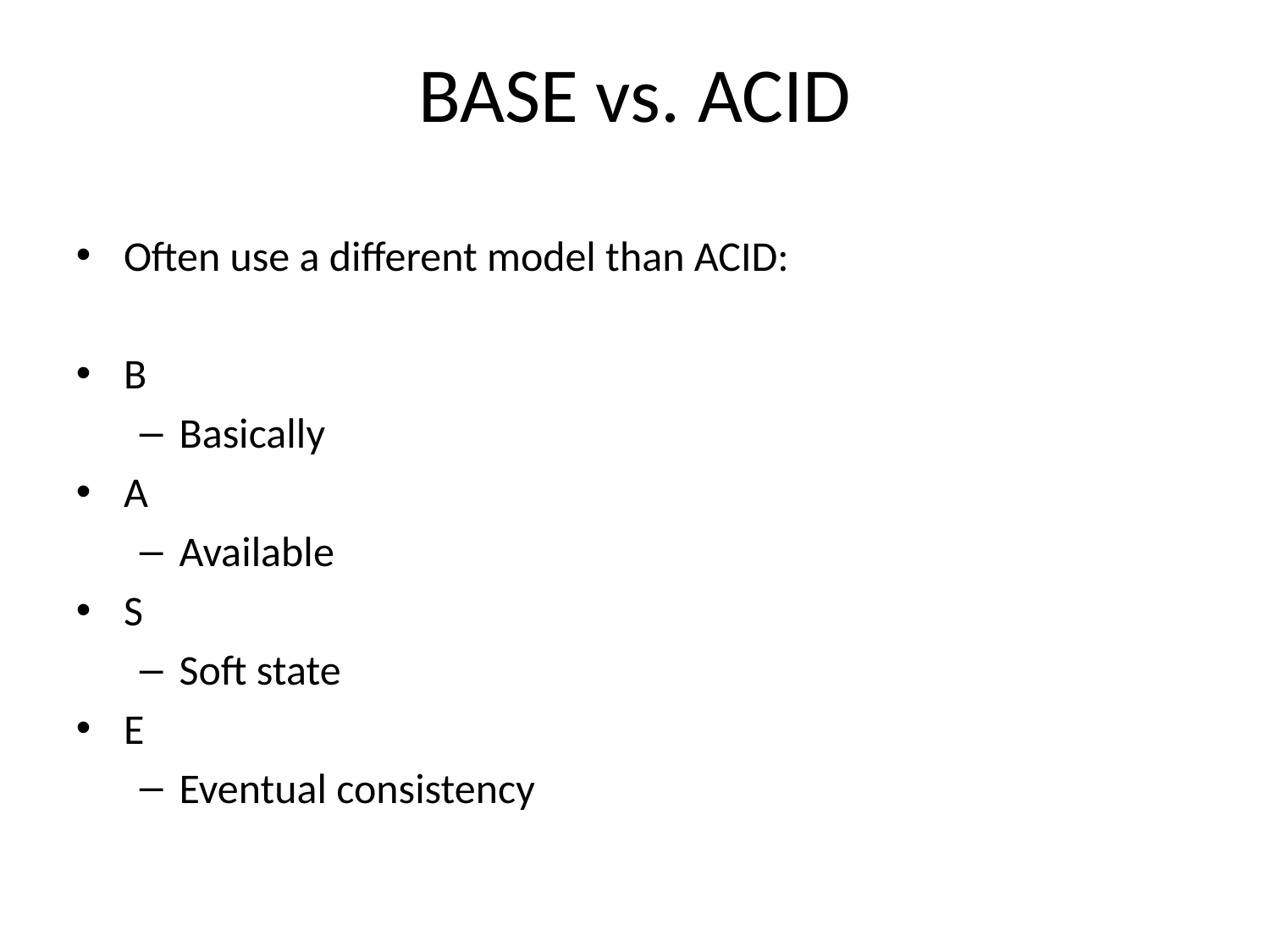

# BASE vs. ACID
Often use a different model than ACID:

B
Basically
A
Available
S
Soft state
E
Eventual consistency